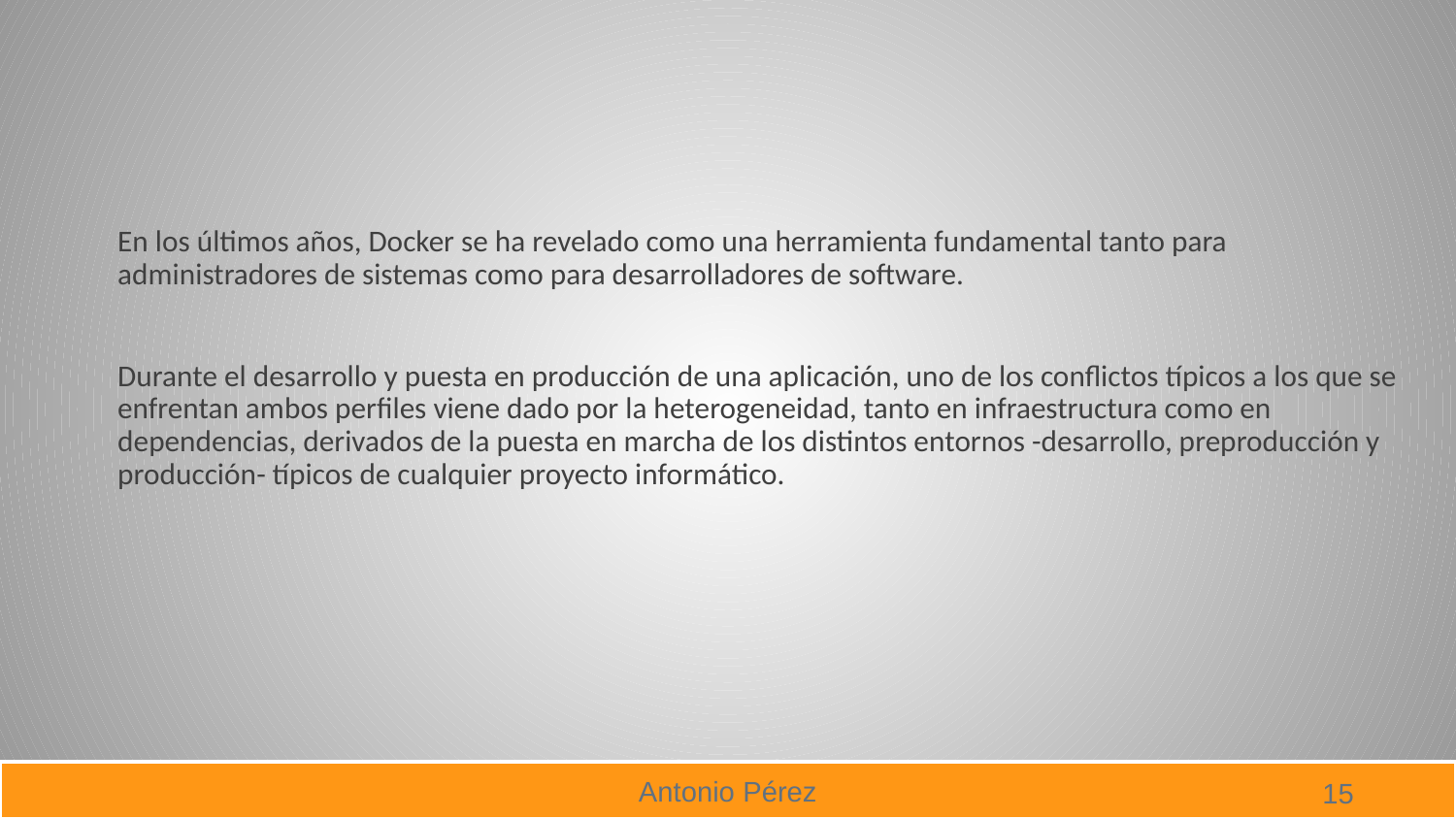

En los últimos años, Docker se ha revelado como una herramienta fundamental tanto para administradores de sistemas como para desarrolladores de software.

Durante el desarrollo y puesta en producción de una aplicación, uno de los conflictos típicos a los que se enfrentan ambos perfiles viene dado por la heterogeneidad, tanto en infraestructura como en dependencias, derivados de la puesta en marcha de los distintos entornos -desarrollo, preproducción y producción- típicos de cualquier proyecto informático.